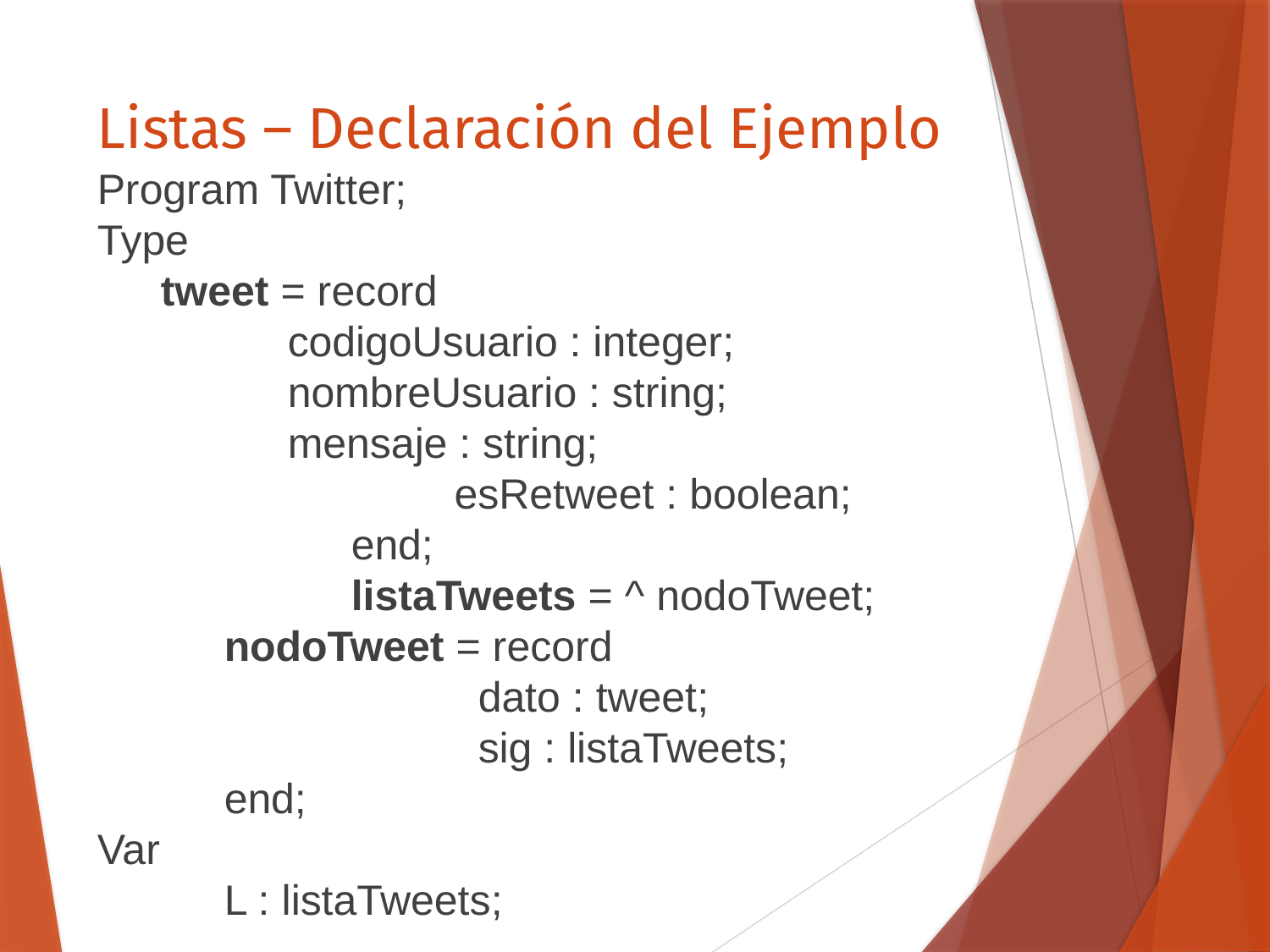

# Listas – Declaración del Ejemplo
Program Twitter;
Type
tweet = record
codigoUsuario : integer;
nombreUsuario : string;
mensaje : string;
			esRetweet : boolean;
		end;
		listaTweets = ^ nodoTweet;
	nodoTweet = record
			dato : tweet;
			sig : listaTweets;
end;
Var
	L : listaTweets;